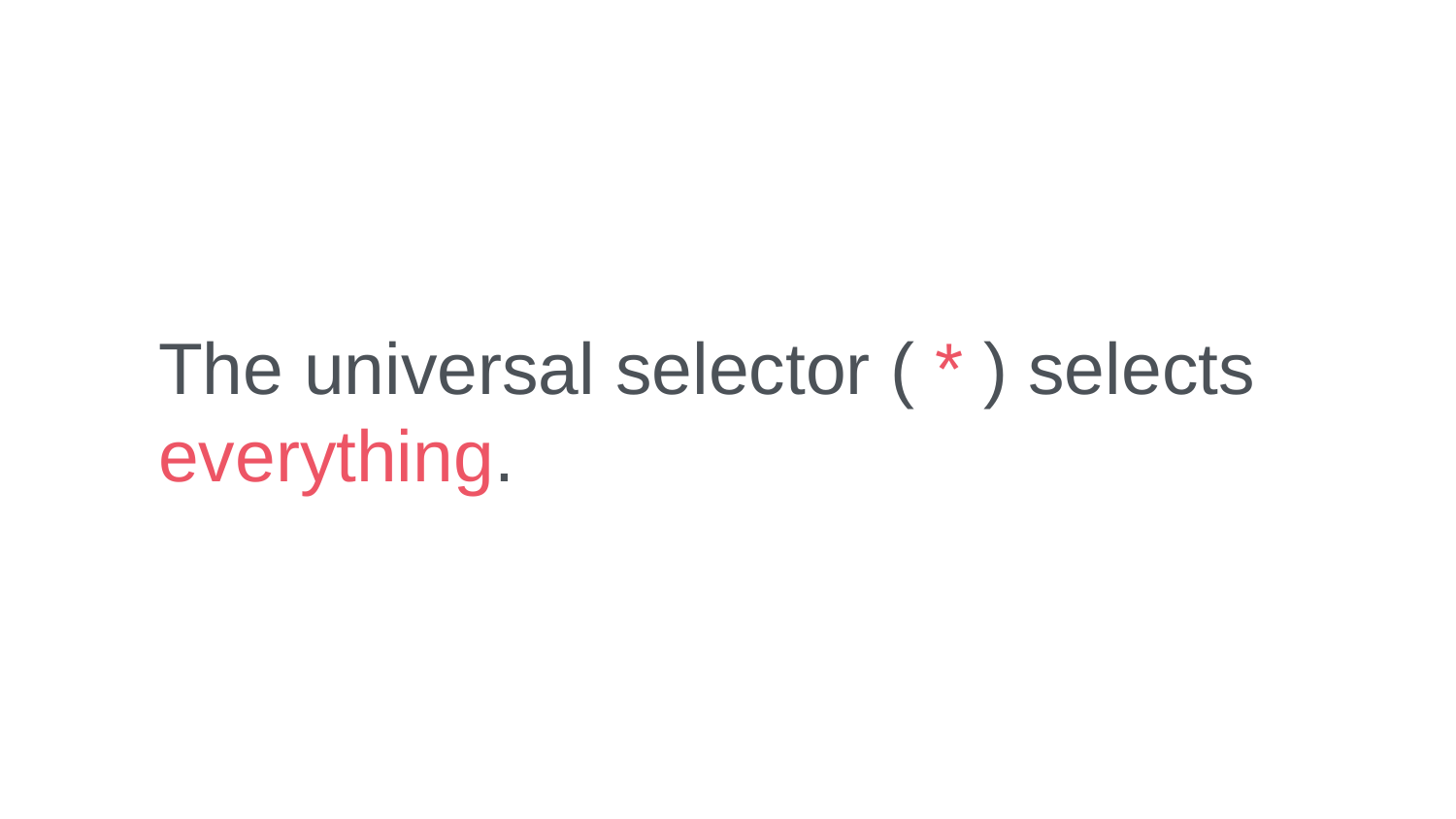

The universal selector ( * ) selects everything.